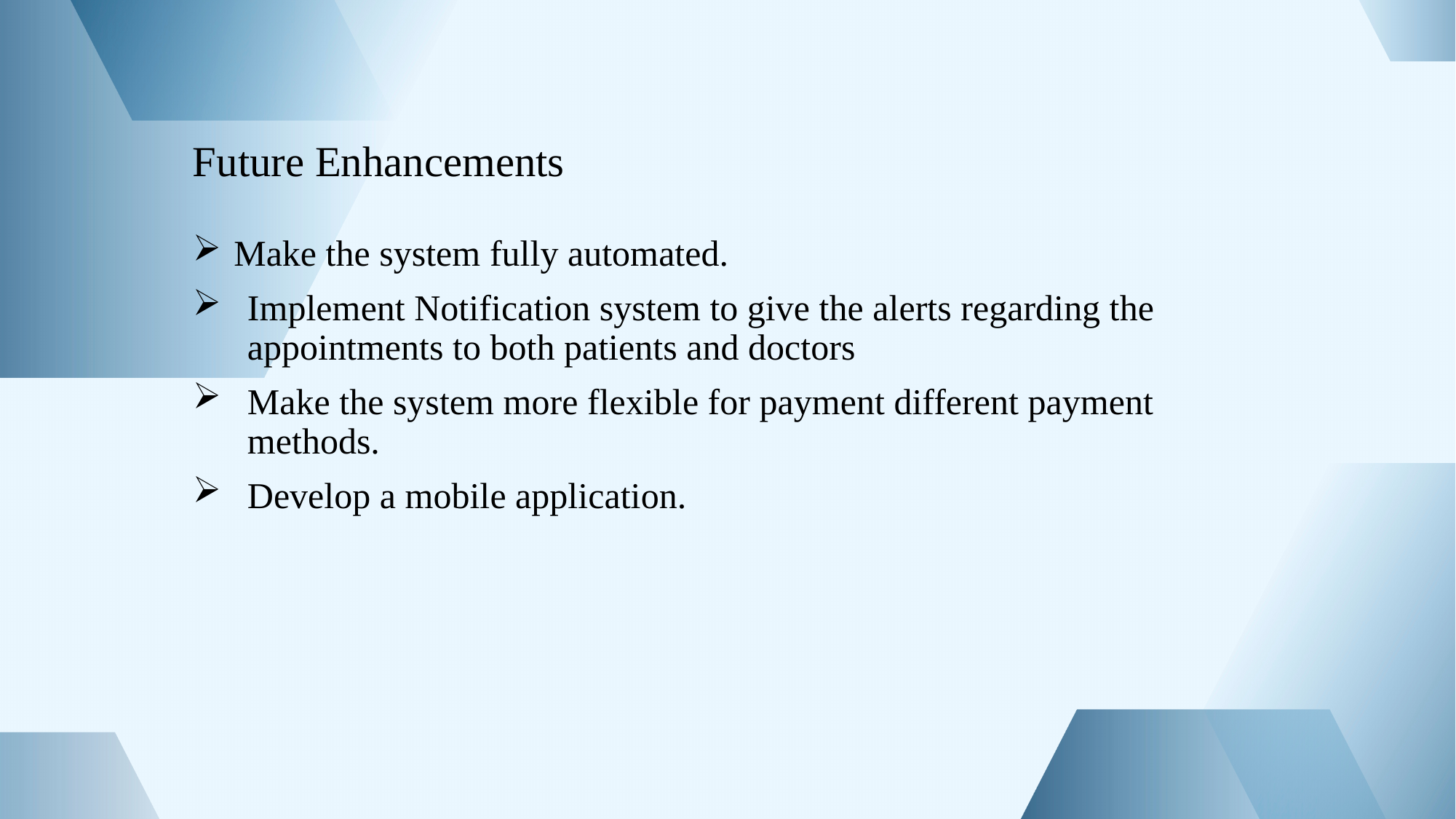

# Future Enhancements
Make the system fully automated.
Implement Notification system to give the alerts regarding the appointments to both patients and doctors
Make the system more flexible for payment different payment methods.
Develop a mobile application.